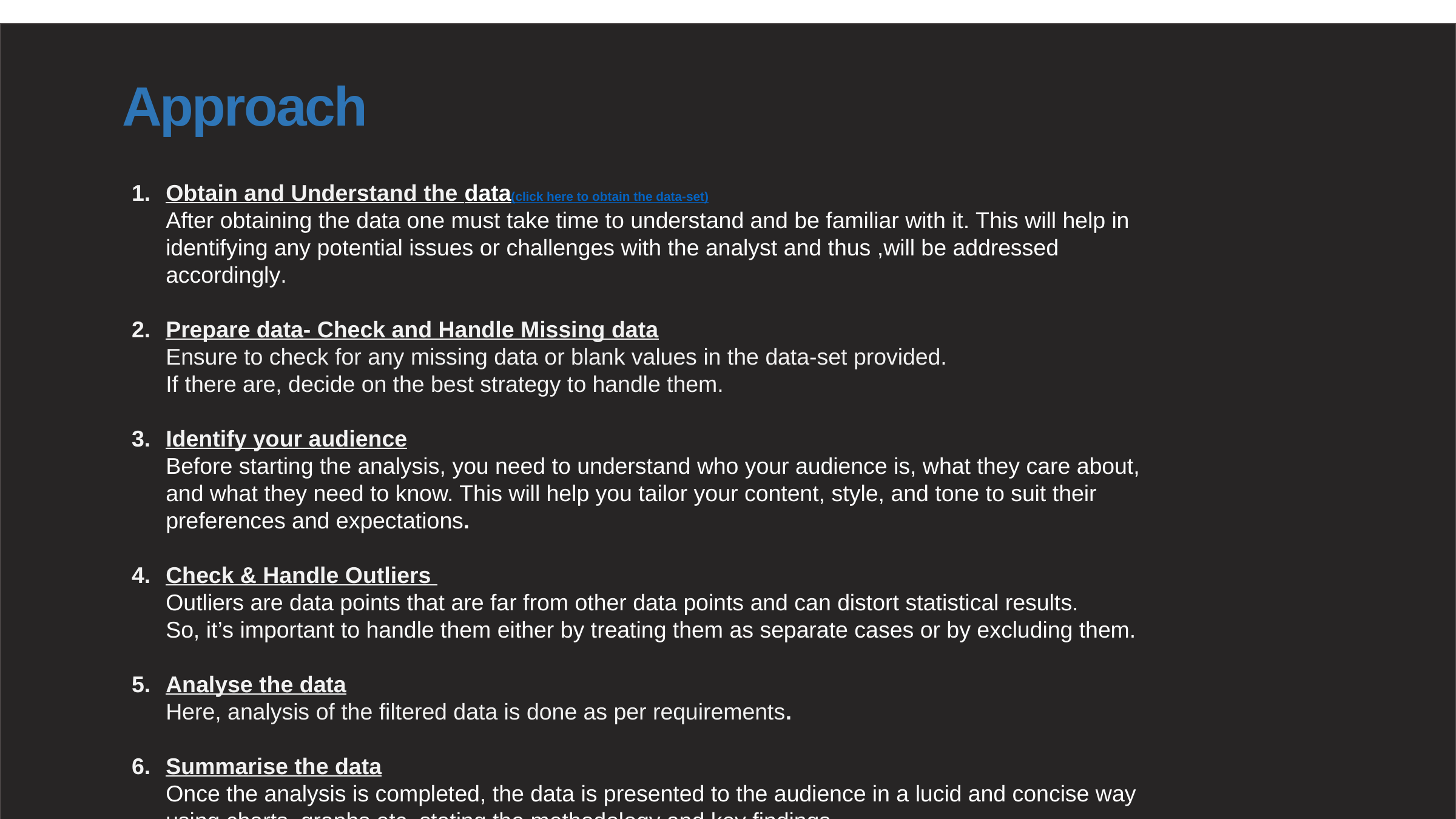

Approach

Obtain and Understand the data(click here to obtain the data-set)
After obtaining the data one must take time to understand and be familiar with it. This will help in identifying any potential issues or challenges with the analyst and thus ,will be addressed accordingly.
Prepare data- Check and Handle Missing data
Ensure to check for any missing data or blank values in the data-set provided.
If there are, decide on the best strategy to handle them.
Identify your audience
Before starting the analysis, you need to understand who your audience is, what they care about, and what they need to know. This will help you tailor your content, style, and tone to suit their preferences and expectations.
Check & Handle Outliers
Outliers are data points that are far from other data points and can distort statistical results.
So, it’s important to handle them either by treating them as separate cases or by excluding them.
Analyse the data
Here, analysis of the filtered data is done as per requirements.
Summarise the data
Once the analysis is completed, the data is presented to the audience in a lucid and concise way using charts, graphs etc. stating the methodology and key findings.